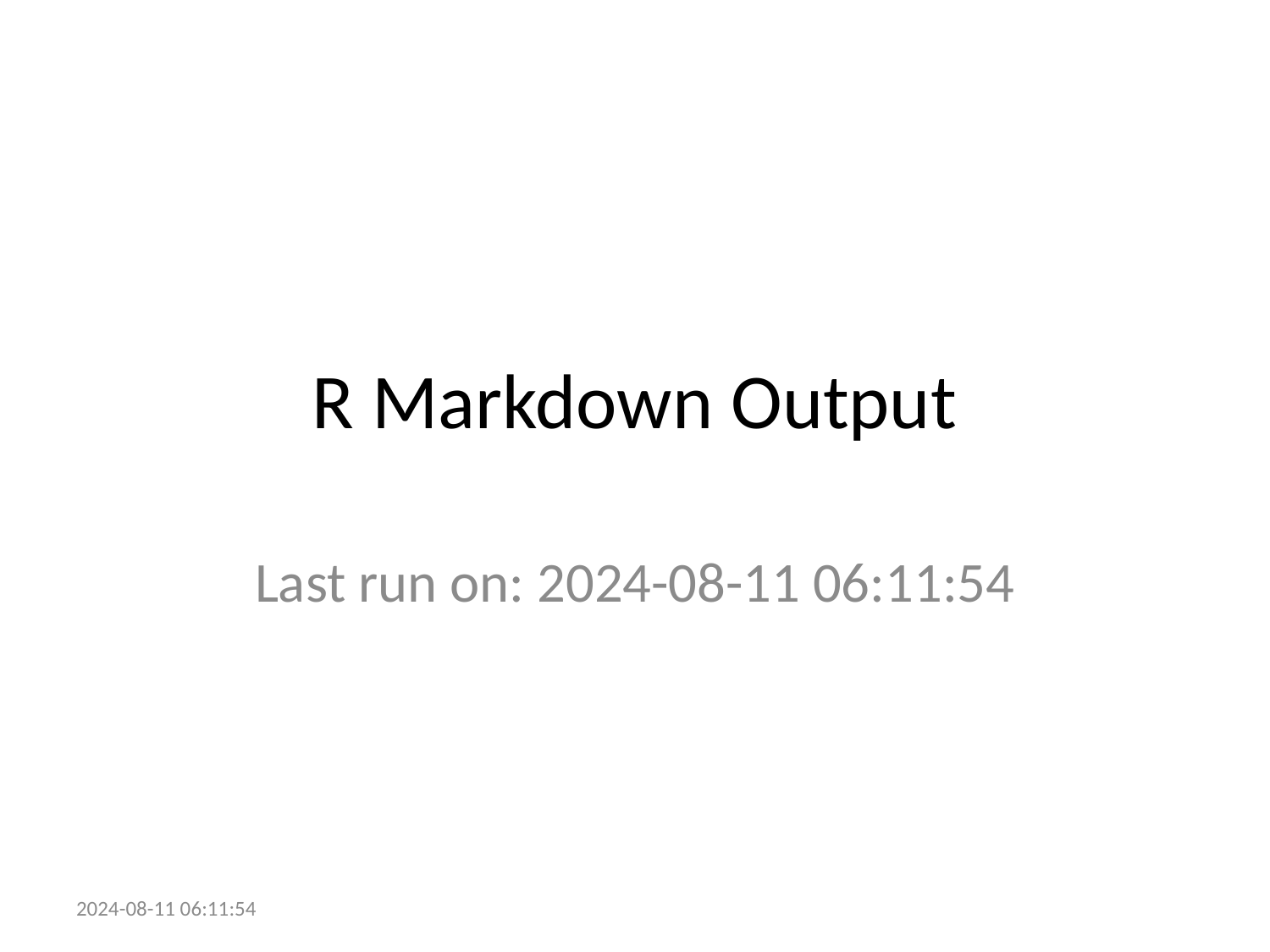

# R Markdown Output
Last run on: 2024-08-11 06:11:54
2024-08-11 06:11:54